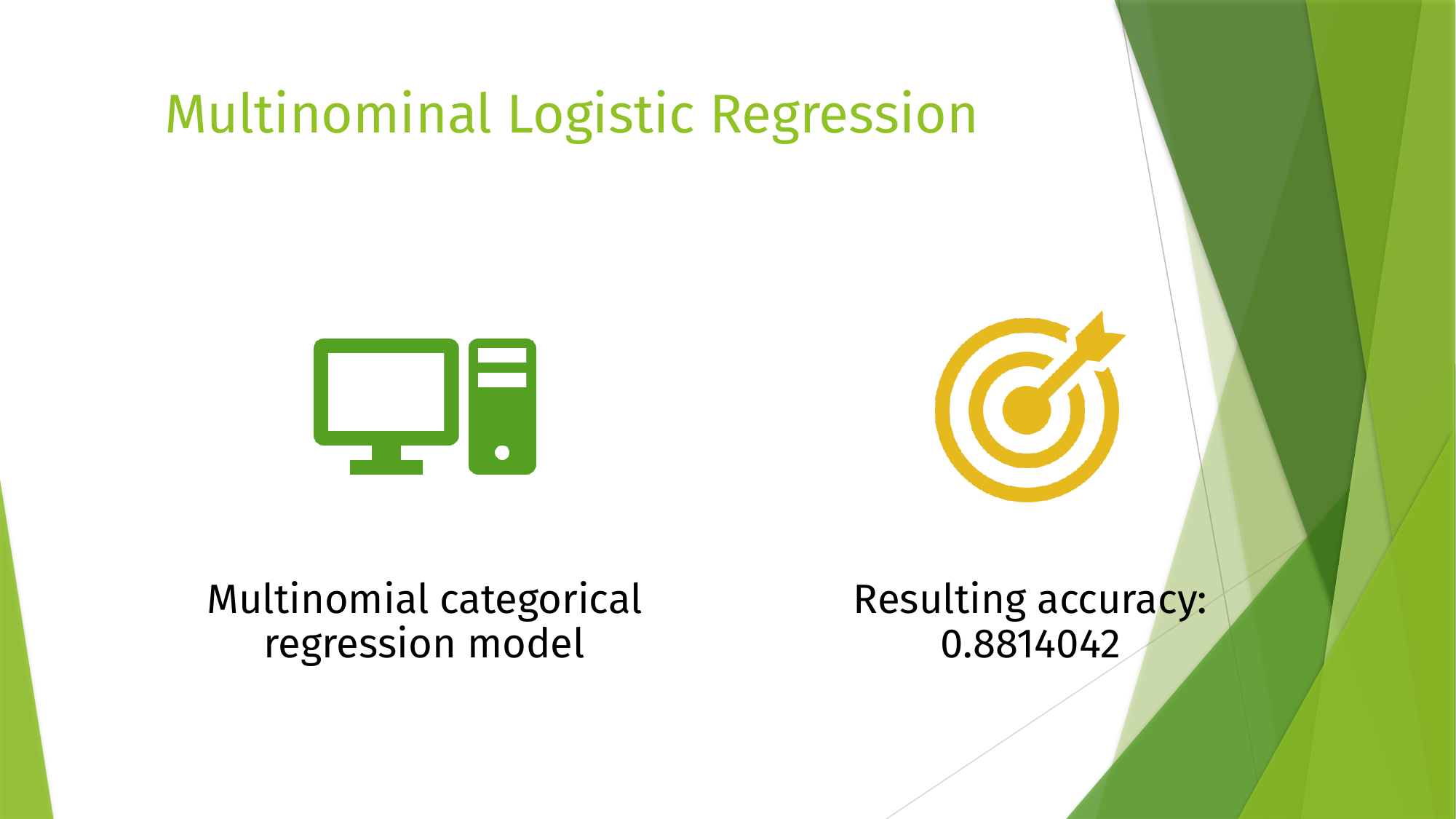

# Multinominal Logistic Regression
Multinomial categorical regression model
Resulting accuracy: 0.8814042